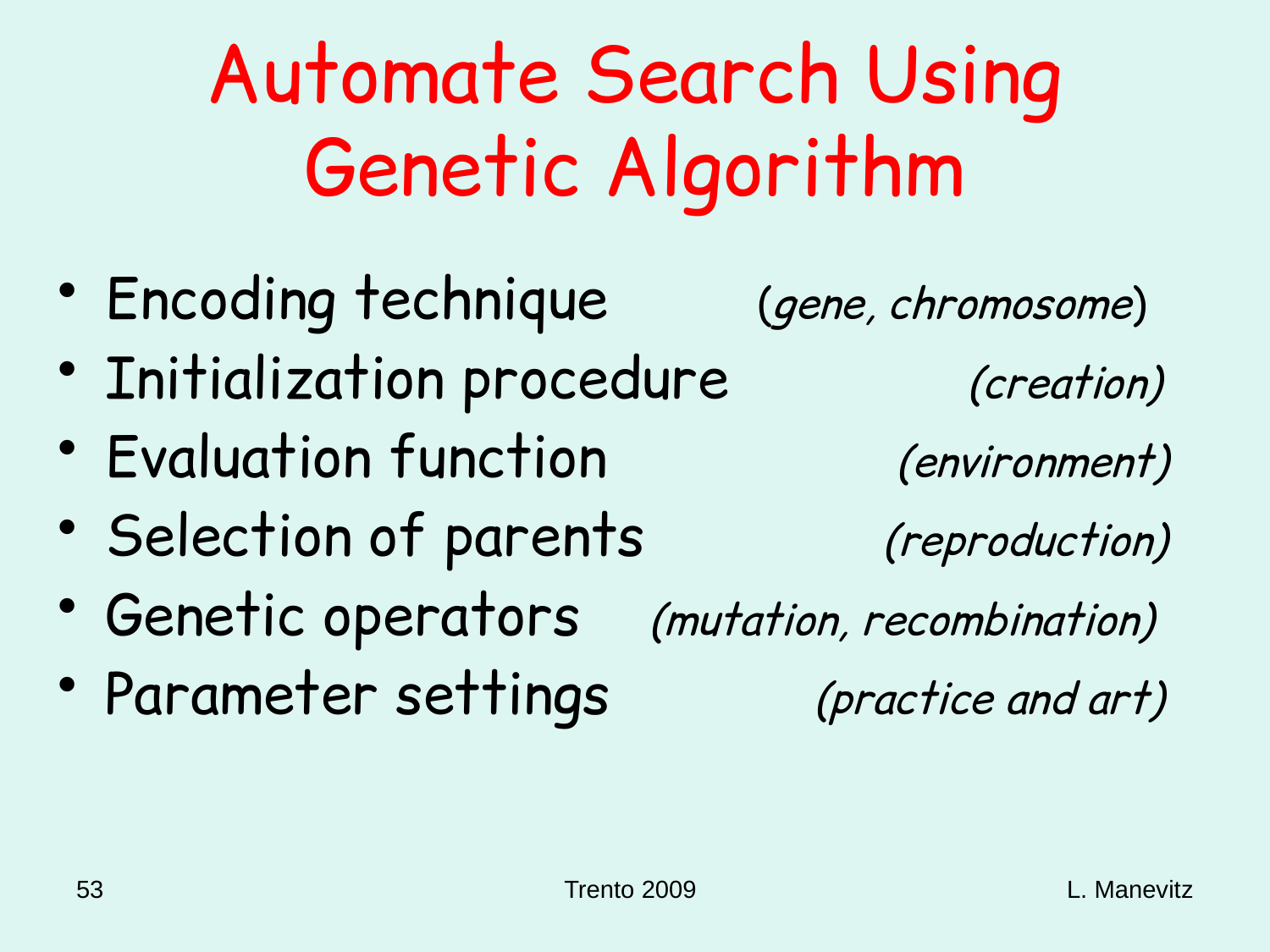

# Automate Search Using Genetic Algorithm
Encoding technique    	 (gene, chromosome)
Initialization procedure              (creation)
Evaluation function                 (environment)
Selection of parents              (reproduction)
Genetic operators    (mutation, recombination)
Parameter settings            (practice and art)
53
Trento 2009
L. Manevitz